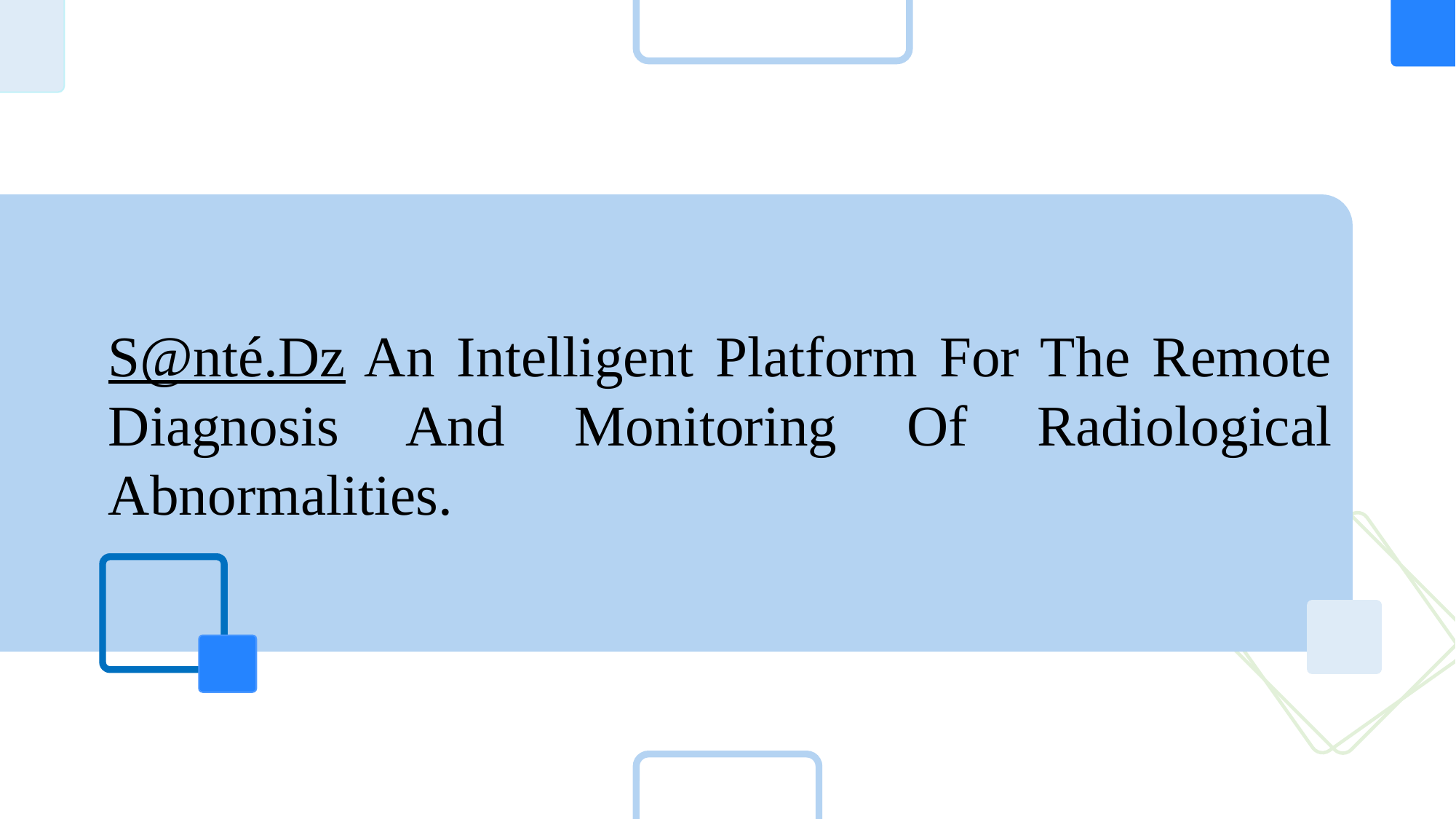

S@nté.Dz An Intelligent Platform For The Remote Diagnosis And Monitoring Of Radiological Abnormalities.